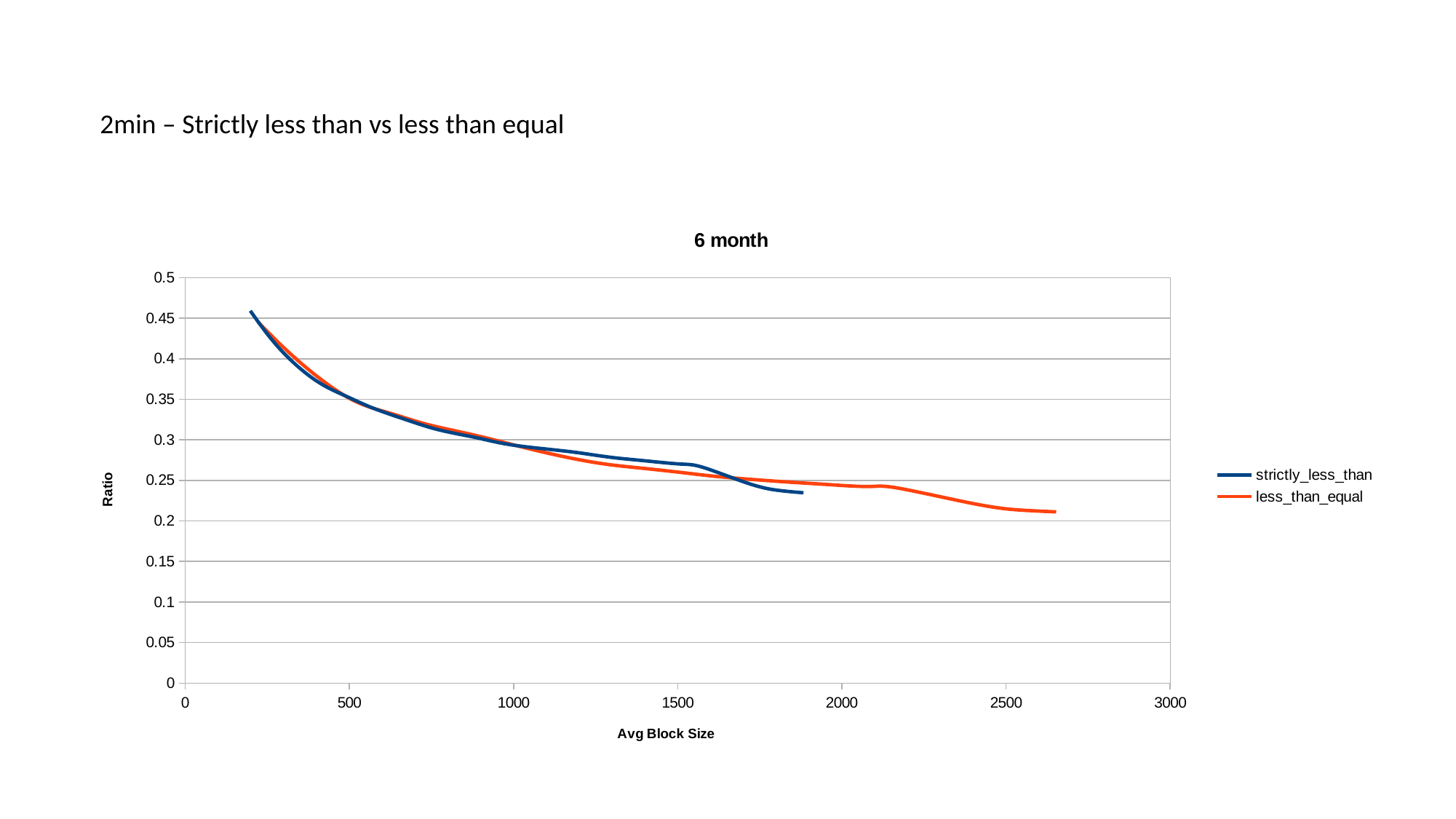

2min – Strictly less than vs less than equal

### Chart: 6 month

| Category | strictly_less_than | less_than_equal |
|---|---|---|
| 1 | 0.459073669612134 | 0.444916146014198 |
| 2 | 0.412802320362573 | 0.397845145349177 |
| 3 | 0.374025301601006 | 0.352468071583626 |
| 4 | 0.354494981997316 | 0.333432611073199 |
| 5 | 0.339403751579573 | 0.318860608102907 |
| 6 | 0.325132302977268 | 0.305670946993151 |
| 7 | 0.31244477504529 | 0.286813928507843 |
| 8 | 0.303420759484027 | 0.272496010652103 |
| 9 | 0.295434293081339 | 0.266163791785681 |
| 10 | 0.289952110404 | 0.260698403769996 |
| 11 | 0.285274434430997 | 0.254943062470121 |
| 12 | 0.280746318164731 | 0.25070701764749 |
| 13 | 0.277252952772897 | 0.247800500493755 |
| 14 | 0.273996773780685 | 0.244761688462525 |
| 15 | 0.270188468437612 | 0.242371376400051 |
| 16 | 0.265552661712939 | 0.240184593157449 |
| 17 | 0.245611927235975 | 0.220916918771624 |
| 18 | 0.2373090553574 | 0.213317620039517 |
| 19 | 0.234700571089102 | 0.211145858843228 |